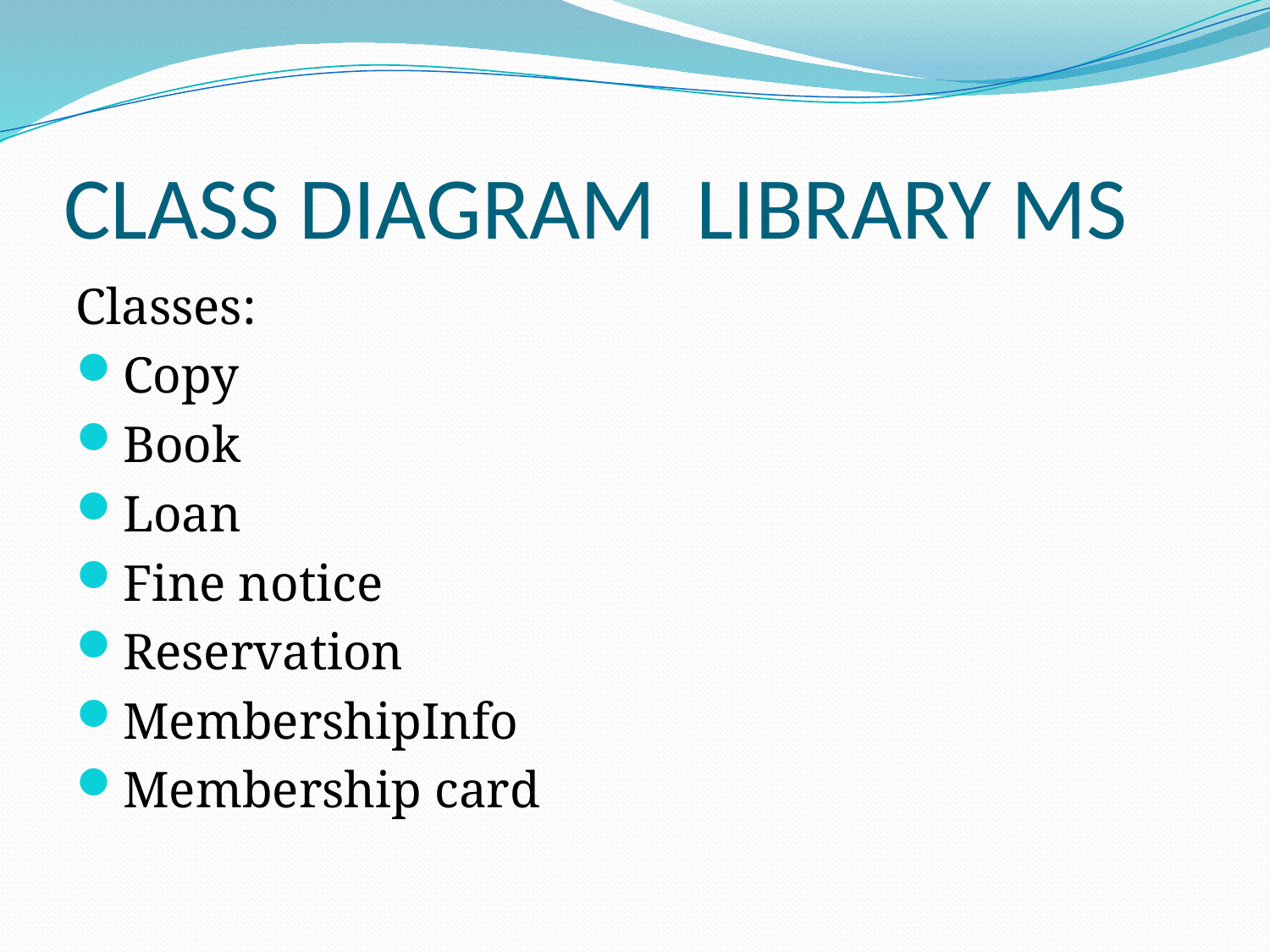

# CLASS DIAGRAM  LIBRARY MS
Classes:
Copy
Book
Loan
Fine notice
Reservation
MembershipInfo
Membership card